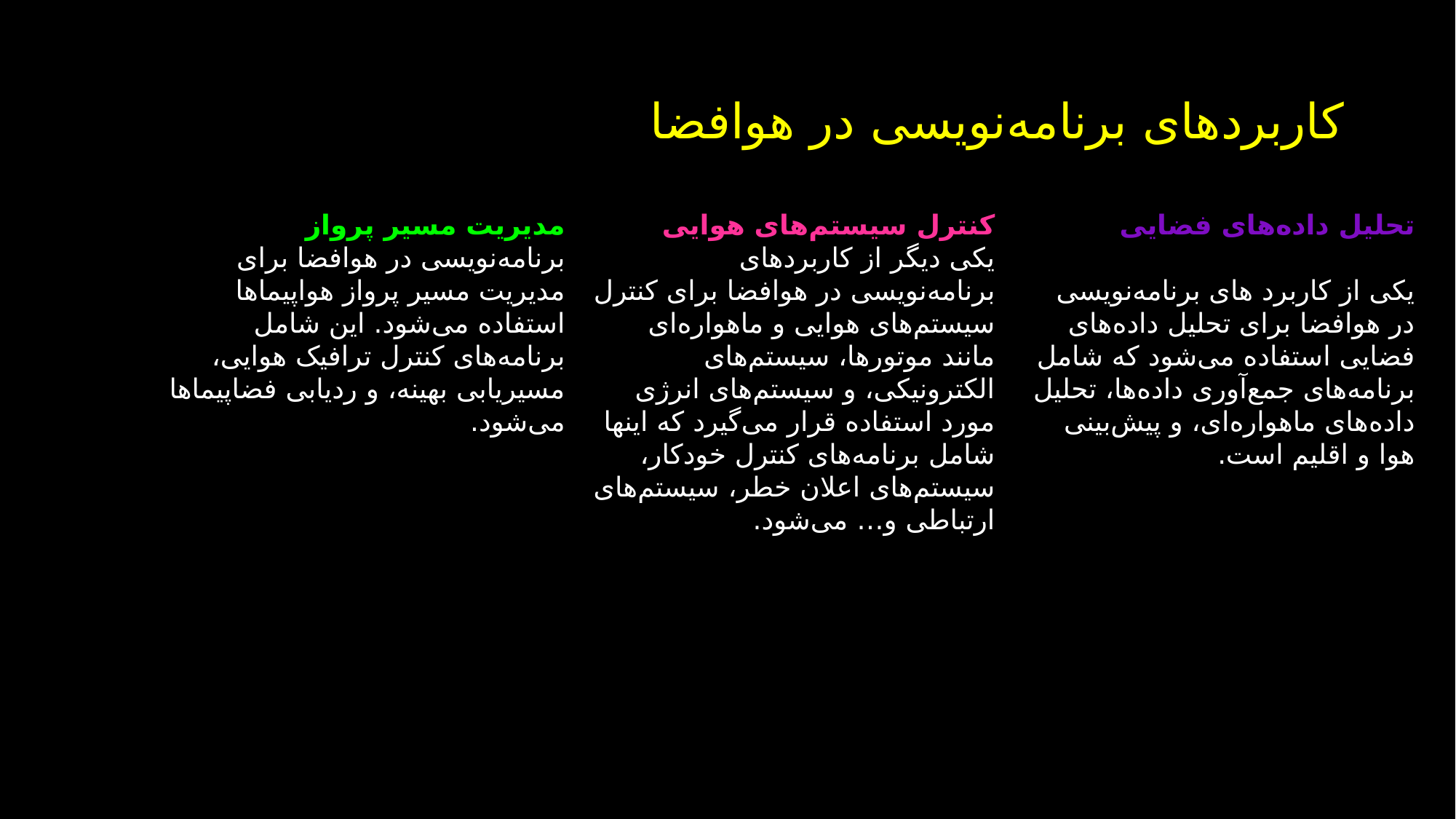

# کاربردهای برنامه‌نویسی در هوافضا
مدیریت مسیر پرواز
برنامه‌نویسی در هوافضا برای مدیریت مسیر پرواز هواپیماها استفاده می‌شود. این شامل برنامه‌های کنترل ترافیک هوایی، مسیریابی بهینه، و ردیابی فضاپیماها می‌شود.

تحلیل داده‌های فضایی

یکی از کاربرد های برنامه‌نویسی در هوافضا برای تحلیل داده‌های فضایی استفاده می‌شود که شامل برنامه‌های جمع‌آوری داده‌ها، تحلیل داده‌های ماهواره‌ای، و پیش‌بینی هوا و اقلیم است.

کنترل سیستم‌های هوایی
یکی دیگر از کاربردهای برنامه‌نویسی در هوافضا برای کنترل سیستم‌های هوایی و ماهواره‌ای مانند موتورها، سیستم‌های الکترونیکی، و سیستم‌های انرژی مورد استفاده قرار می‌گیرد که اینها شامل برنامه‌های کنترل خودکار، سیستم‌های اعلان خطر، سیستم‌های ارتباطی و… می‌شود.